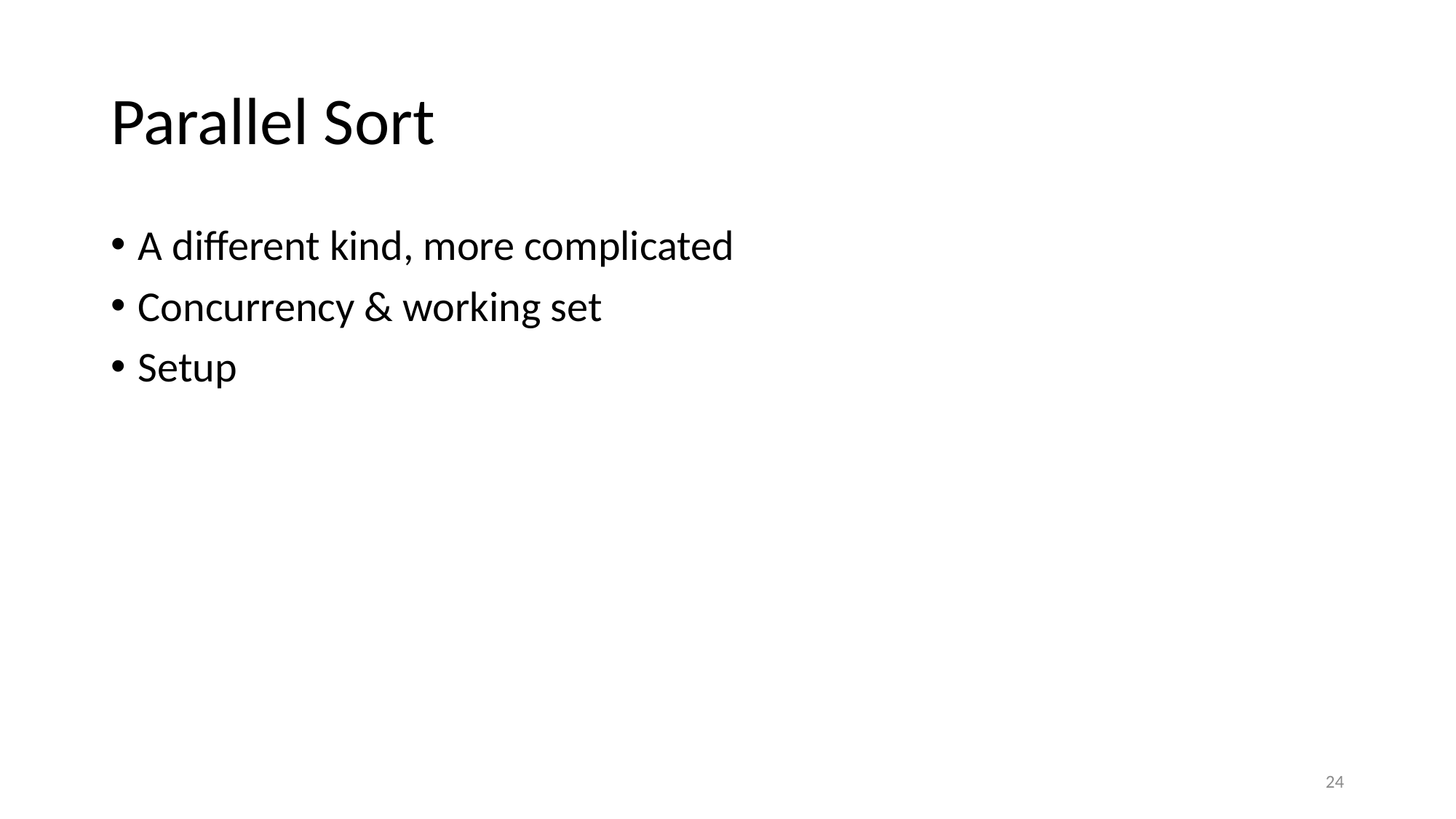

# Parallel Sort
A different kind, more complicated
Concurrency & working set
Setup
24